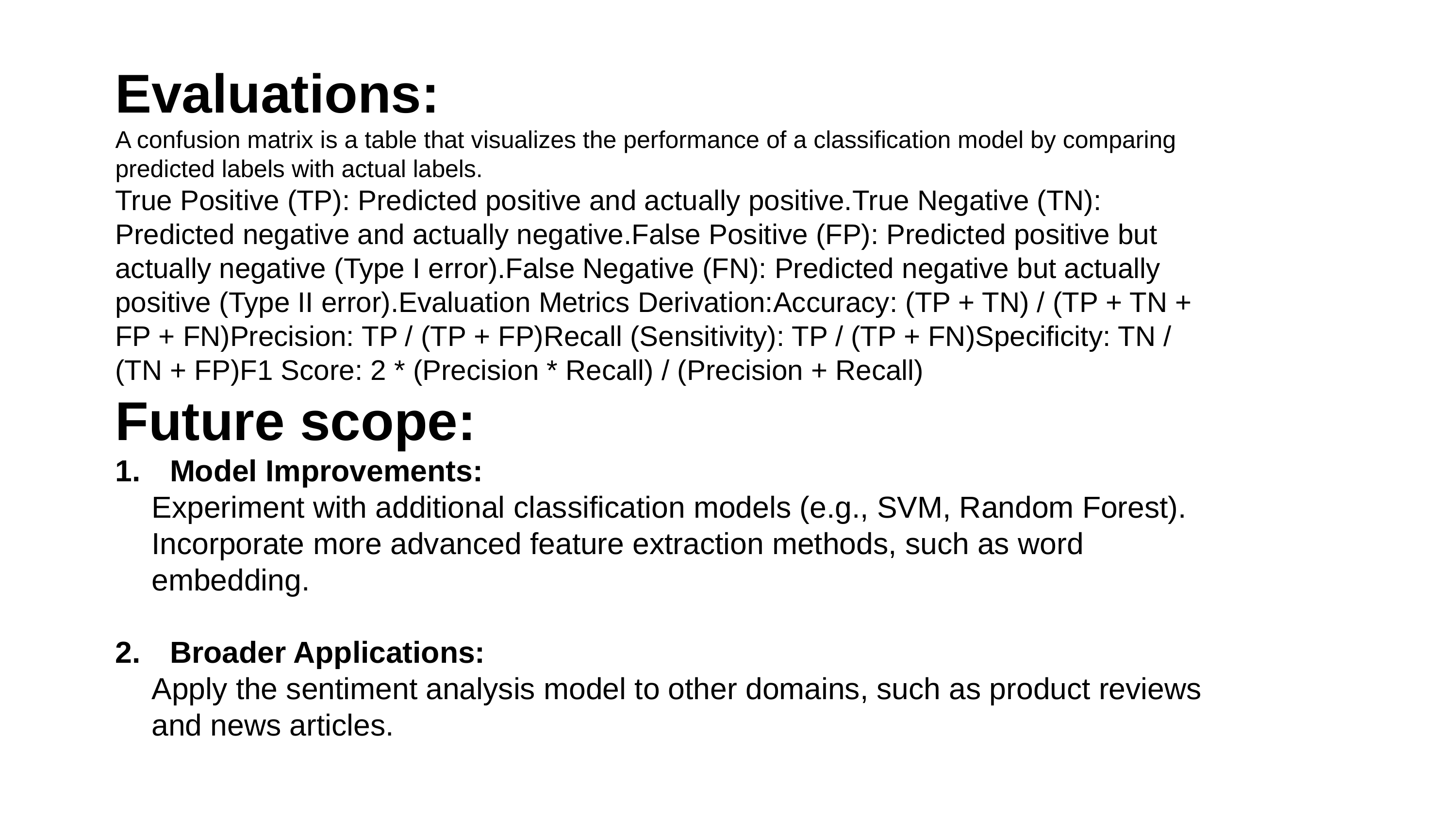

Evaluations:
A confusion matrix is a table that visualizes the performance of a classification model by comparing predicted labels with actual labels.
True Positive (TP): Predicted positive and actually positive.True Negative (TN): Predicted negative and actually negative.False Positive (FP): Predicted positive but actually negative (Type I error).False Negative (FN): Predicted negative but actually positive (Type II error).Evaluation Metrics Derivation:Accuracy: (TP + TN) / (TP + TN + FP + FN)Precision: TP / (TP + FP)Recall (Sensitivity): TP / (TP + FN)Specificity: TN / (TN + FP)F1 Score: 2 * (Precision * Recall) / (Precision + Recall)
Future scope:
Model Improvements:
Experiment with additional classification models (e.g., SVM, Random Forest).
Incorporate more advanced feature extraction methods, such as word embedding.

Broader Applications:
Apply the sentiment analysis model to other domains, such as product reviews and news articles.